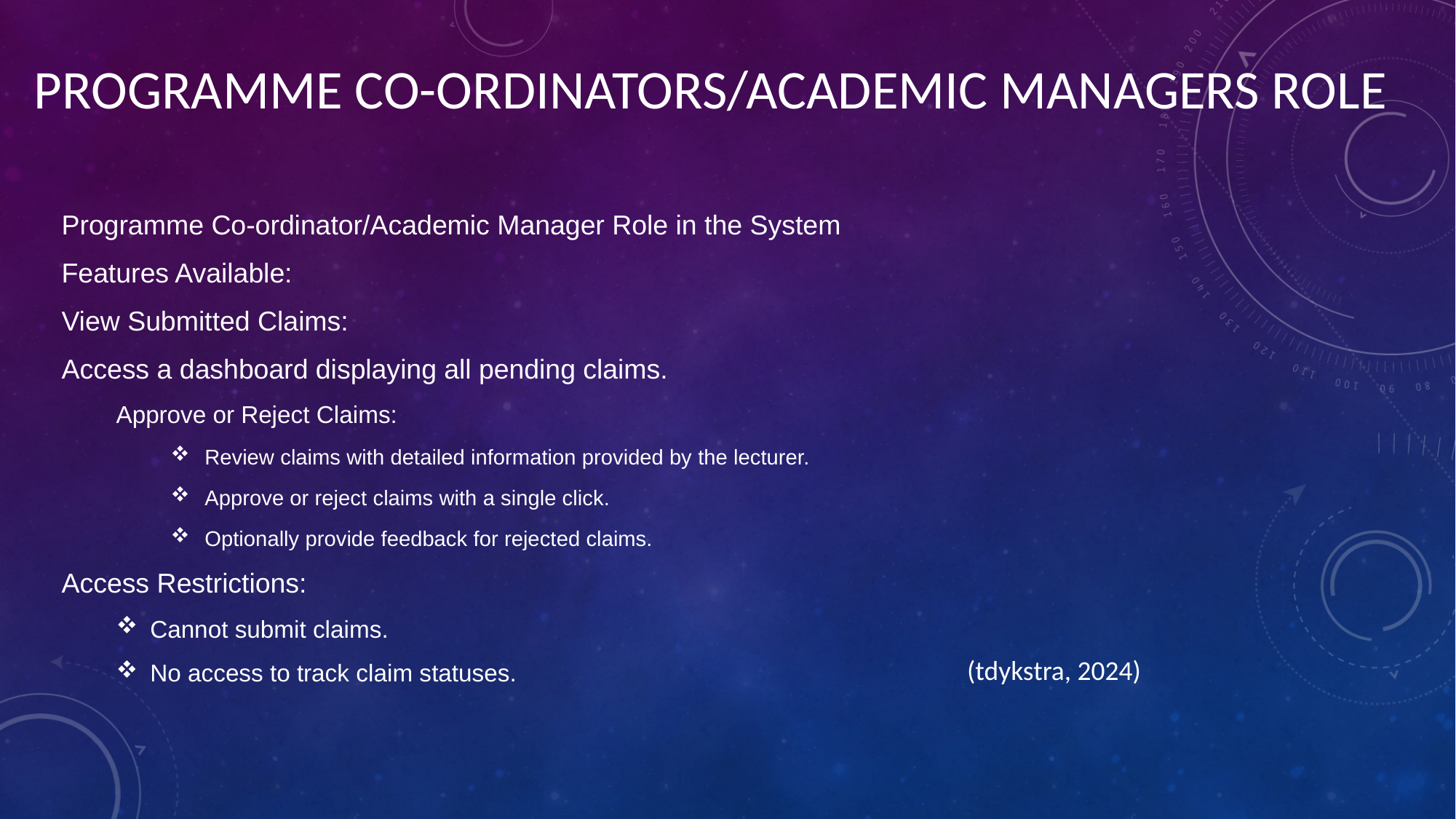

# Programme Co-ordinators/Academic Managers Role
Programme Co-ordinator/Academic Manager Role in the System
Features Available:
View Submitted Claims:
Access a dashboard displaying all pending claims.
Approve or Reject Claims:
Review claims with detailed information provided by the lecturer.
Approve or reject claims with a single click.
Optionally provide feedback for rejected claims.
Access Restrictions:
Cannot submit claims.
No access to track claim statuses.

(tdykstra, 2024)